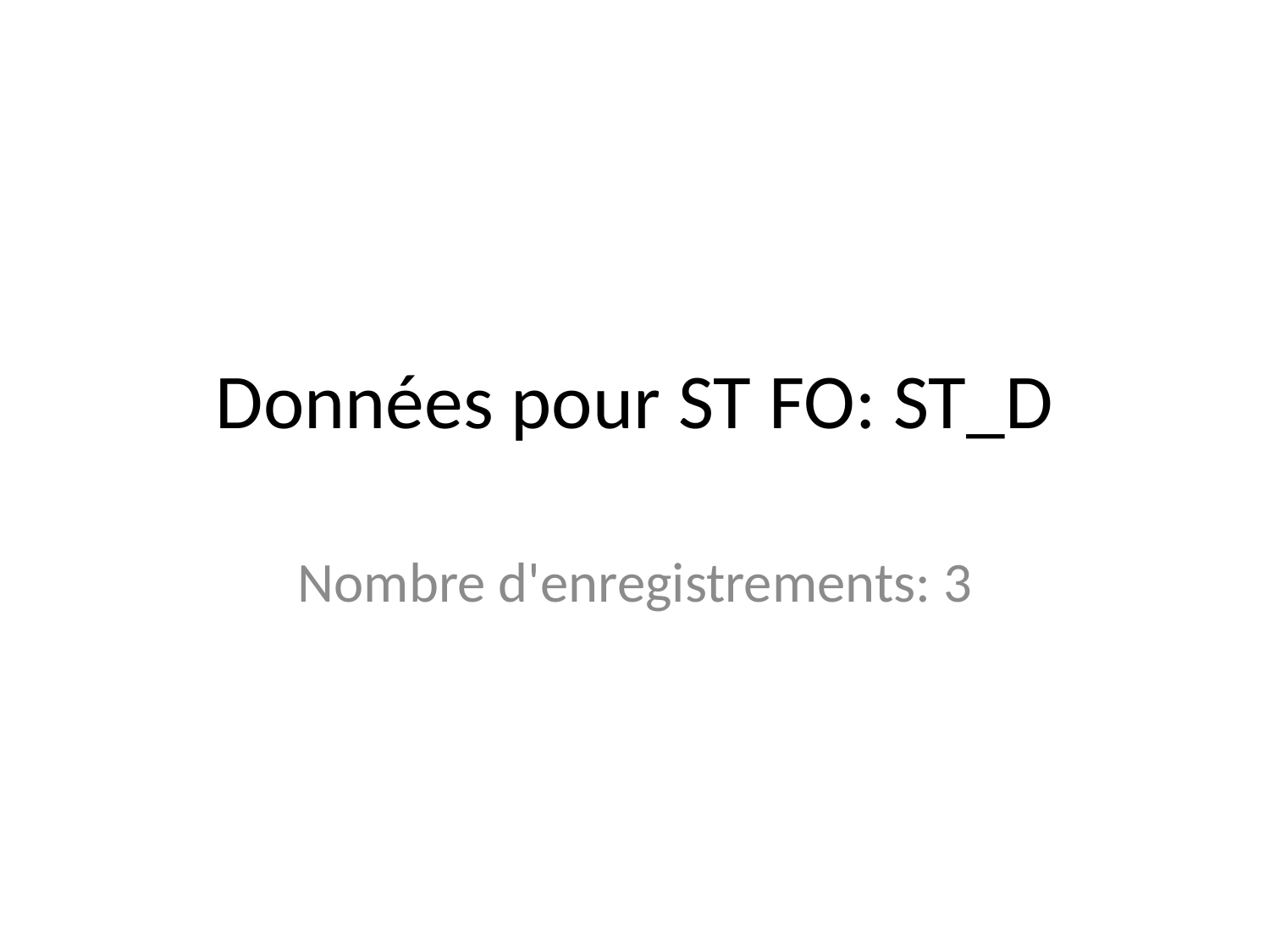

# Données pour ST FO: ST_D
Nombre d'enregistrements: 3